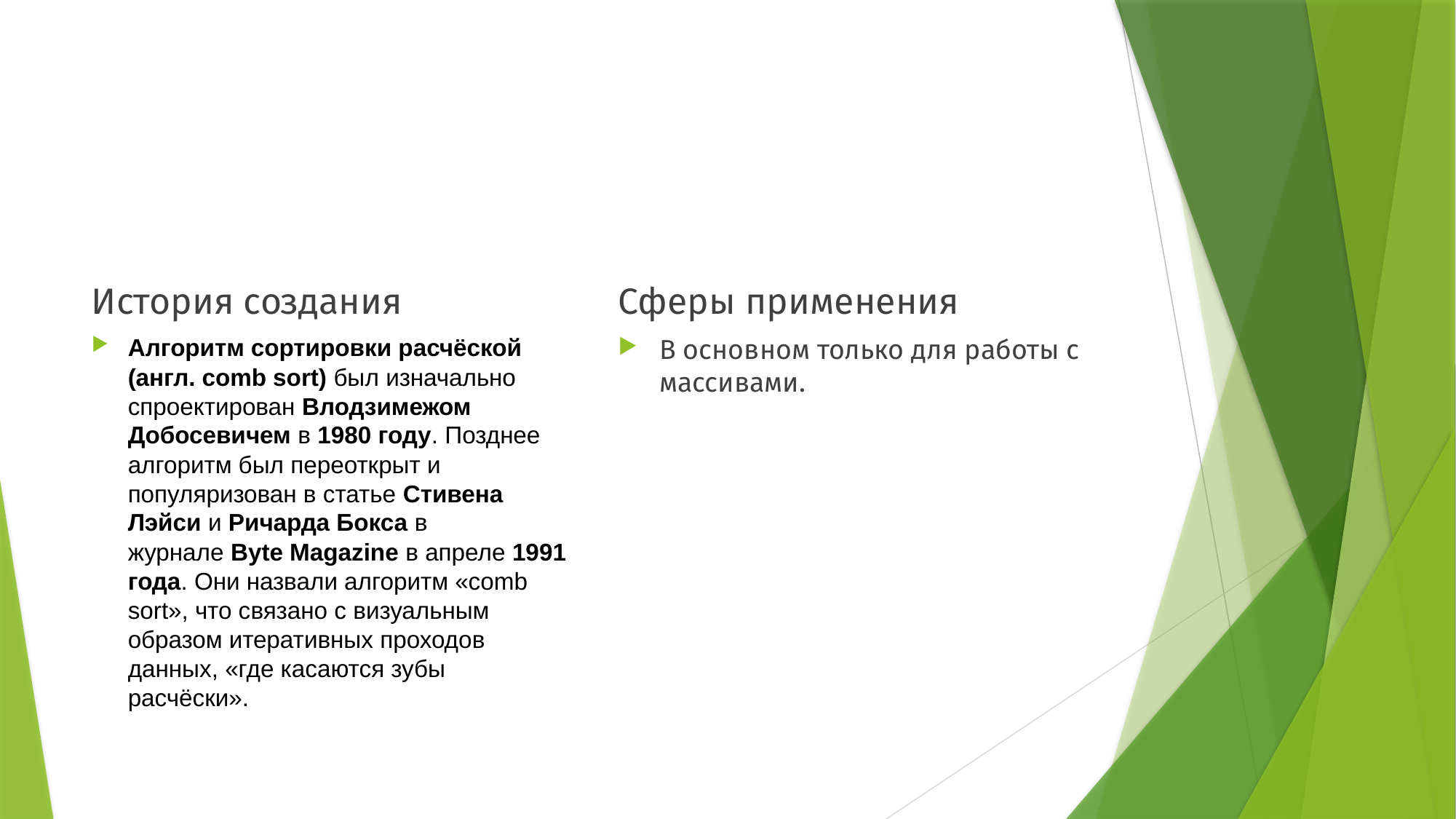

История создания
Сферы применения
Алгоритм сортировки расчёской (англ. comb sort) был изначально спроектирован Влодзимежом Добосевичем в 1980 году. Позднее алгоритм был переоткрыт и популяризован в статье Стивена Лэйси и Ричарда Бокса в журнале Byte Magazine в апреле 1991 года. Они назвали алгоритм «comb sort», что связано с визуальным образом итеративных проходов данных, «где касаются зубы расчёски».
В основном только для работы с массивами.